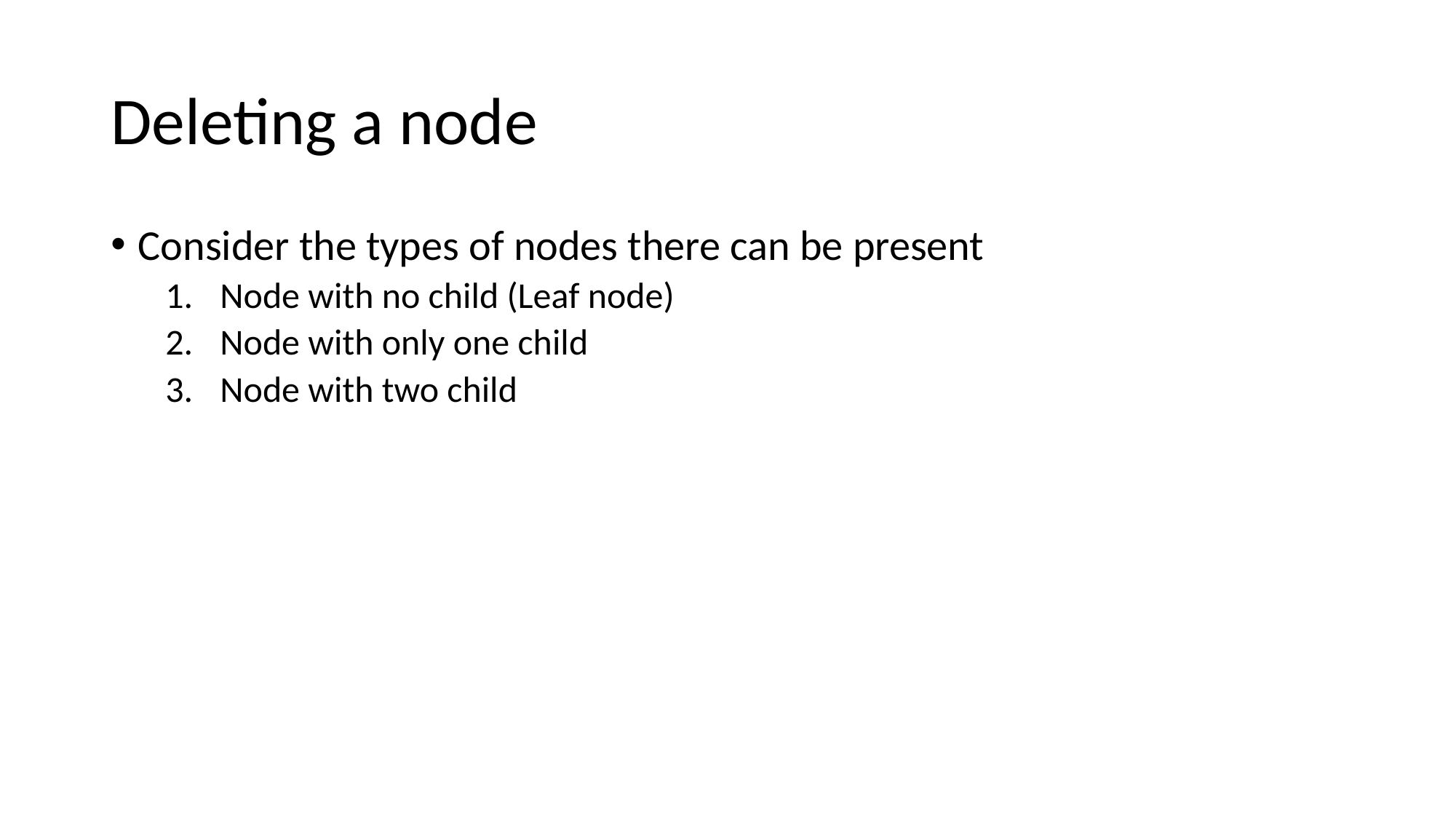

# Deleting a node
Consider the types of nodes there can be present
Node with no child (Leaf node)
Node with only one child
Node with two child